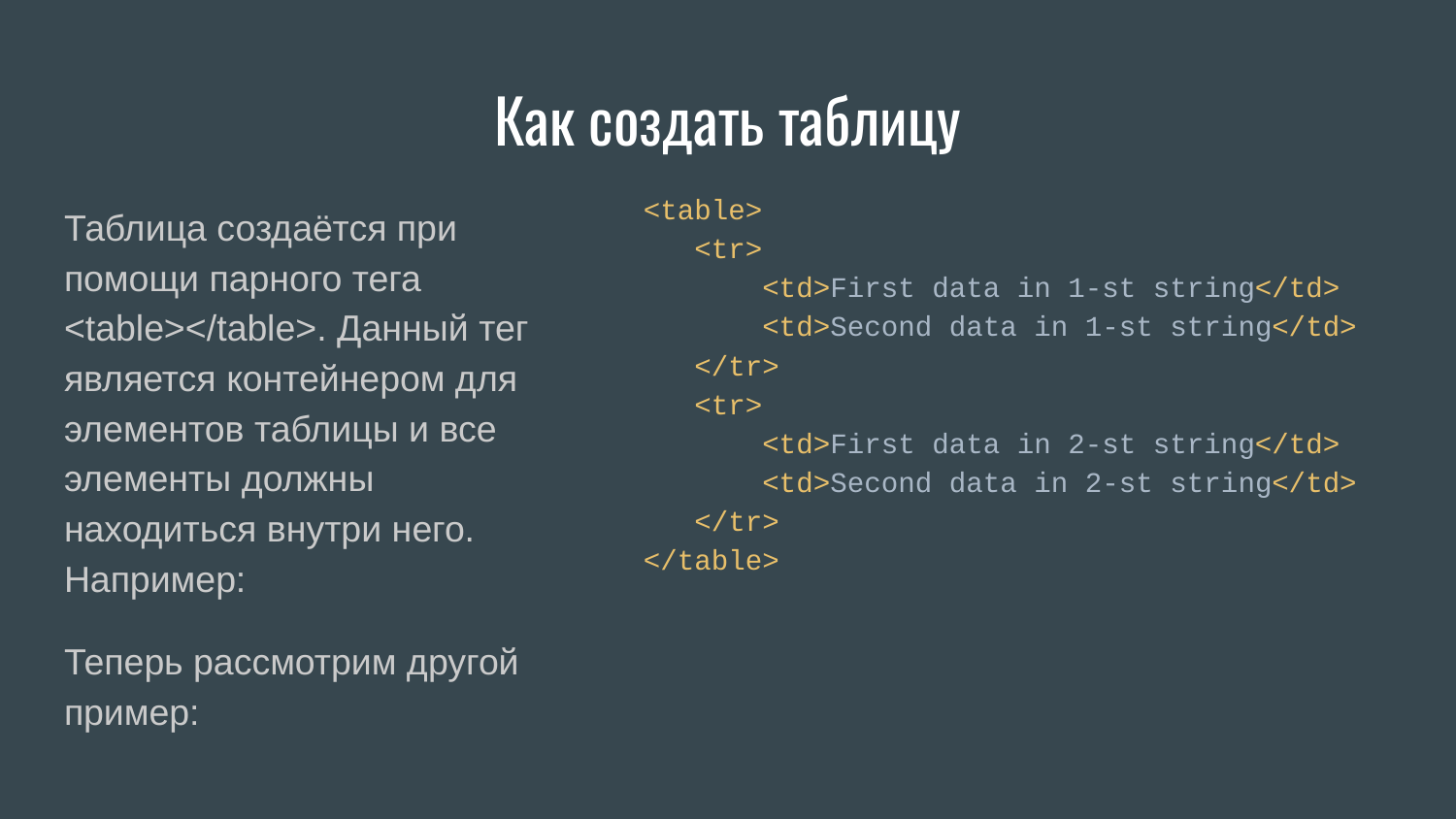

# Как создать таблицу
<table>
   <tr>
       <td>First data in 1-st string</td>
       <td>Second data in 1-st string</td>
   </tr>
   <tr>
       <td>First data in 2-st string</td>
       <td>Second data in 2-st string</td>
   </tr>
</table>
Таблица создаётся при помощи парного тега <table></table>. Данный тег является контейнером для элементов таблицы и все элементы должны находиться внутри него. Например:
Теперь рассмотрим другой пример: